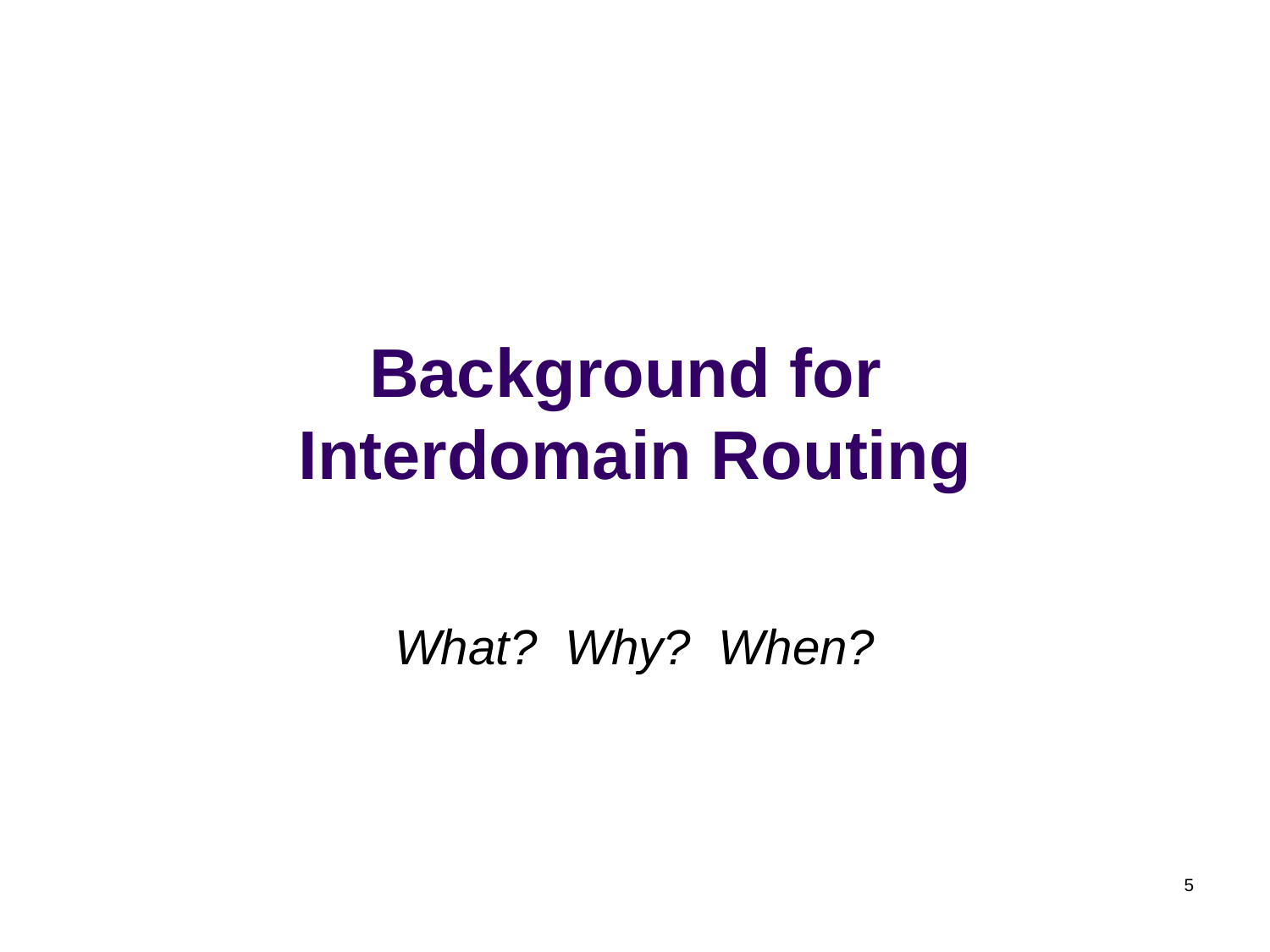

# Background for Interdomain Routing

What?  Why?  When?
5